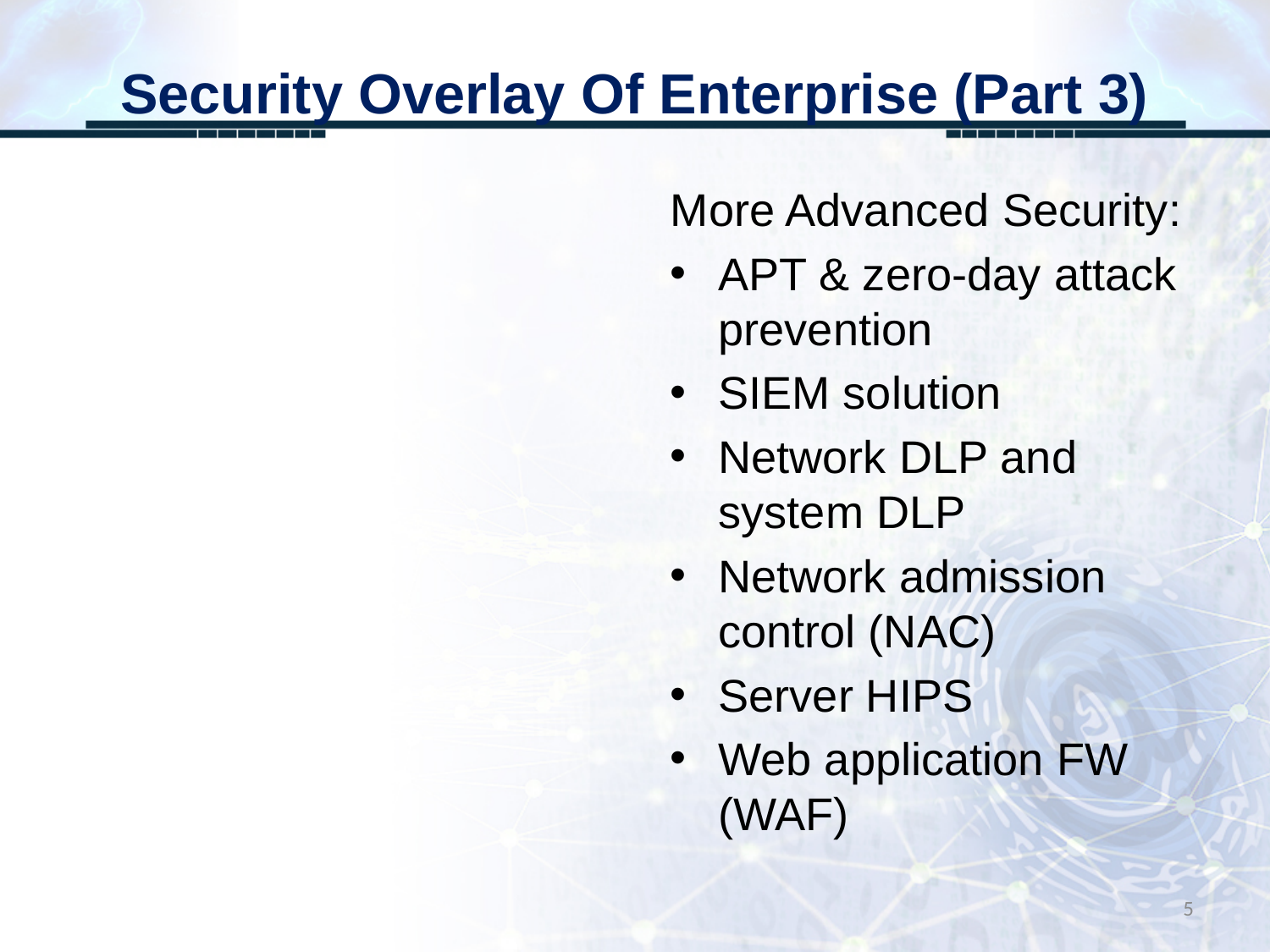

# Security Overlay Of Enterprise (Part 3)
More Advanced Security:
APT & zero-day attack prevention
SIEM solution
Network DLP and system DLP
Network admission control (NAC)
Server HIPS
Web application FW (WAF)
5